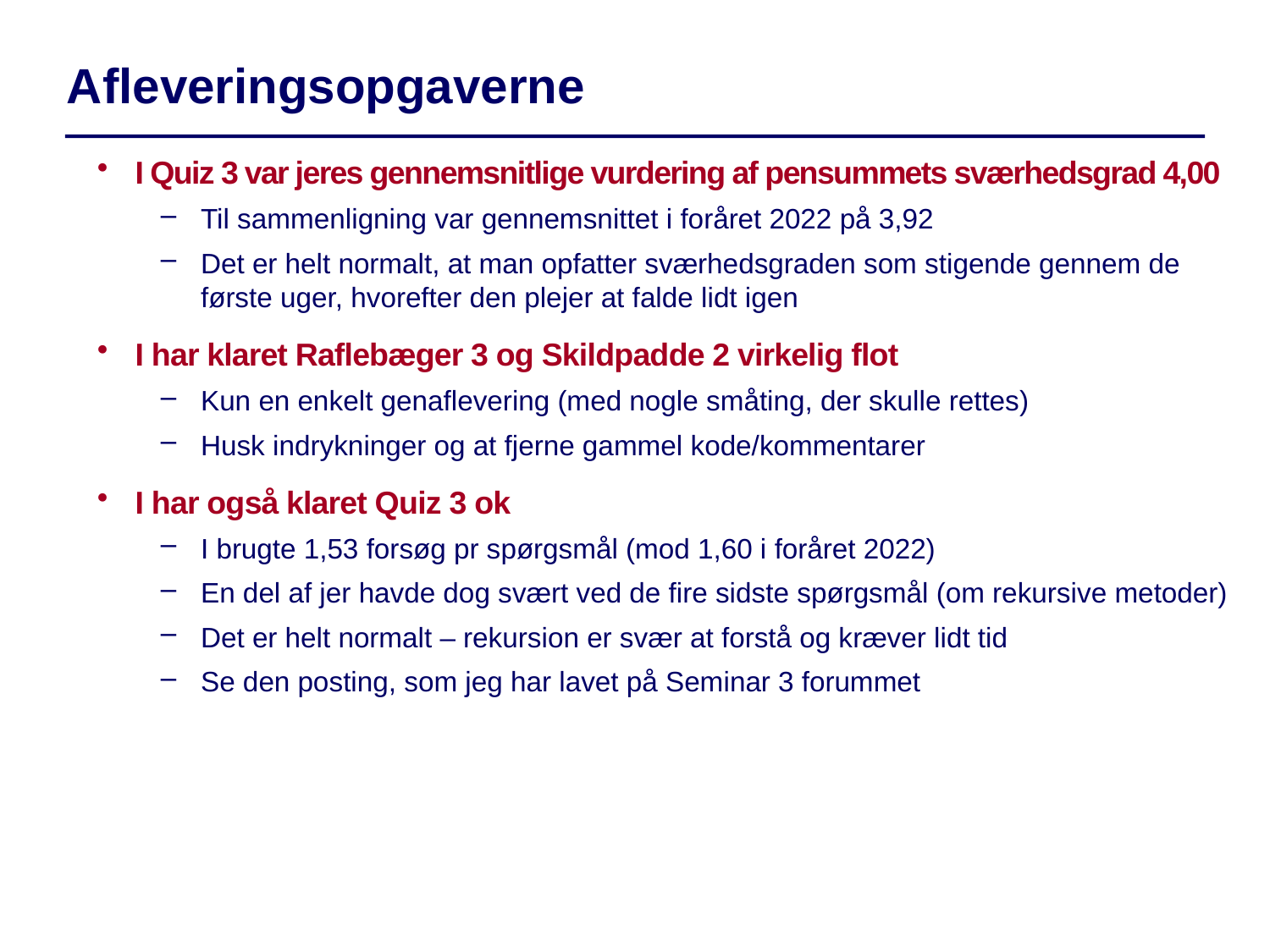

Afleveringsopgaverne
I Quiz 3 var jeres gennemsnitlige vurdering af pensummets sværhedsgrad 4,00
Til sammenligning var gennemsnittet i foråret 2022 på 3,92
Det er helt normalt, at man opfatter sværhedsgraden som stigende gennem de første uger, hvorefter den plejer at falde lidt igen
I har klaret Raflebæger 3 og Skildpadde 2 virkelig flot
Kun en enkelt genaflevering (med nogle småting, der skulle rettes)
Husk indrykninger og at fjerne gammel kode/kommentarer
I har også klaret Quiz 3 ok
I brugte 1,53 forsøg pr spørgsmål (mod 1,60 i foråret 2022)
En del af jer havde dog svært ved de fire sidste spørgsmål (om rekursive metoder)
Det er helt normalt – rekursion er svær at forstå og kræver lidt tid
Se den posting, som jeg har lavet på Seminar 3 forummet